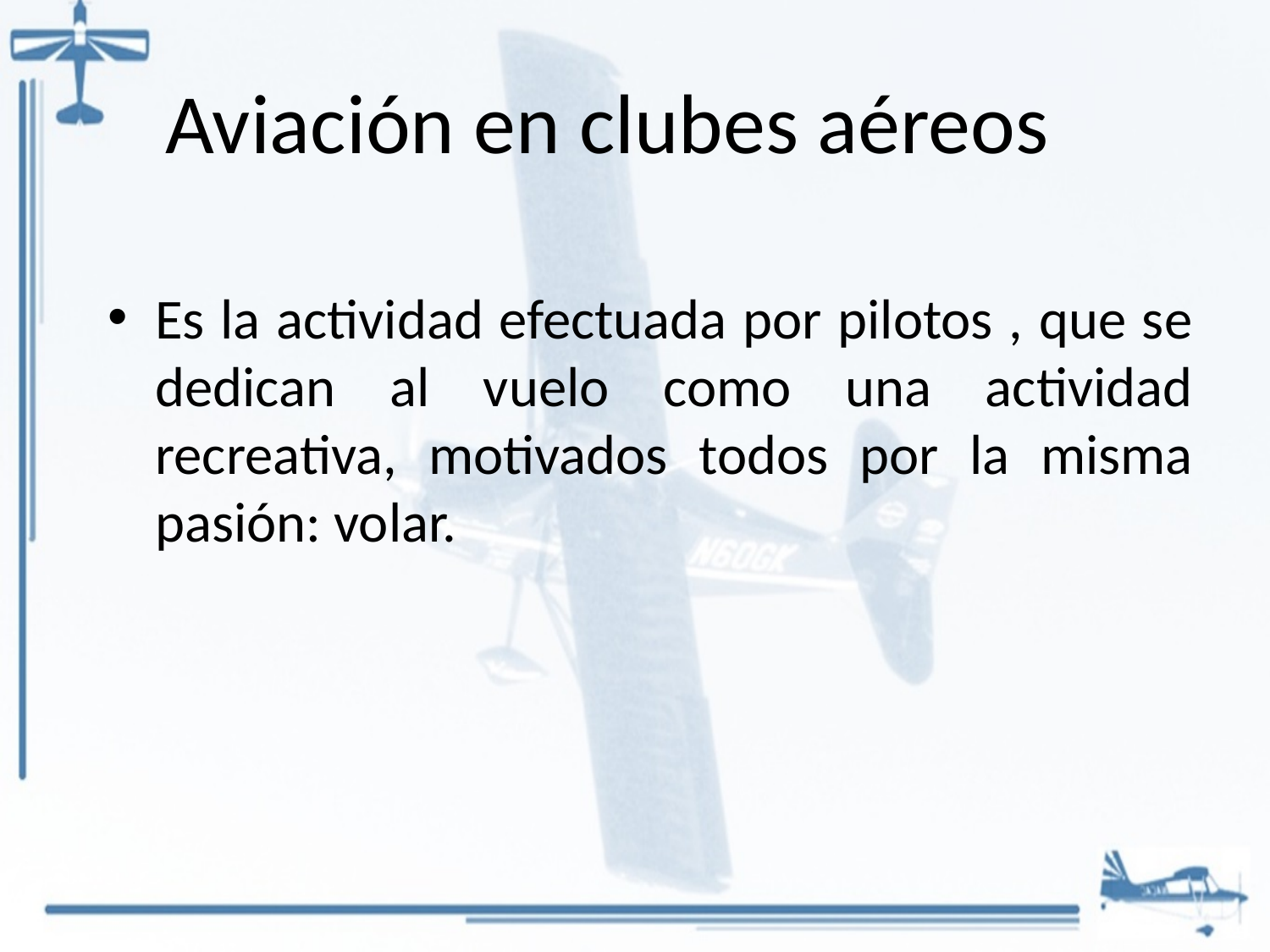

# Aviación en clubes aéreos
Es la actividad efectuada por pilotos , que se dedican al vuelo como una actividad recreativa, motivados todos por la misma pasión: volar.